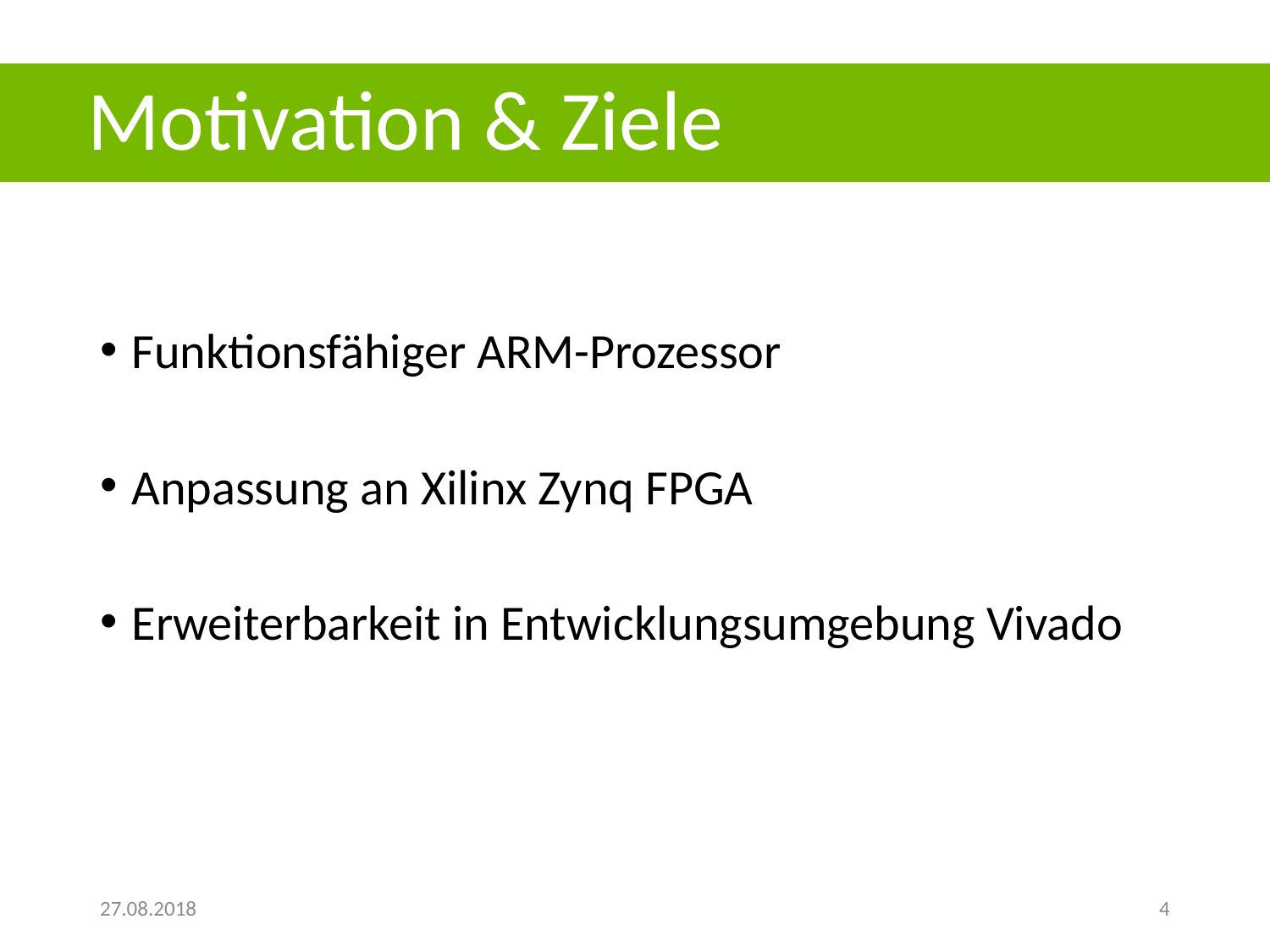

# Motivation & Ziele
Funktionsfähiger ARM-Prozessor
Anpassung an Xilinx Zynq FPGA
Erweiterbarkeit in Entwicklungsumgebung Vivado

27.08.2018
4